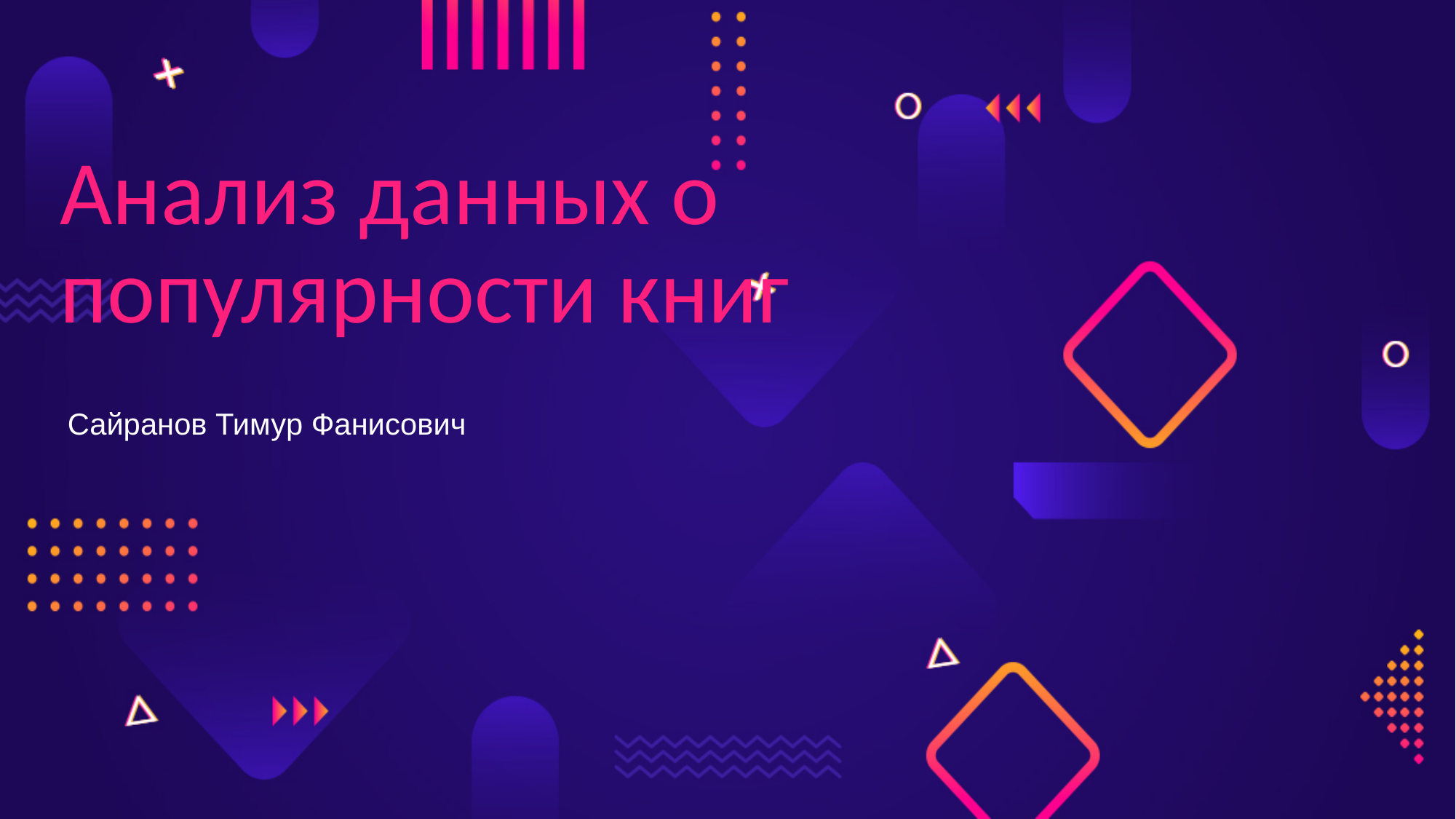

# Анализ данных о популярности книг
Сайранов Тимур Фанисович